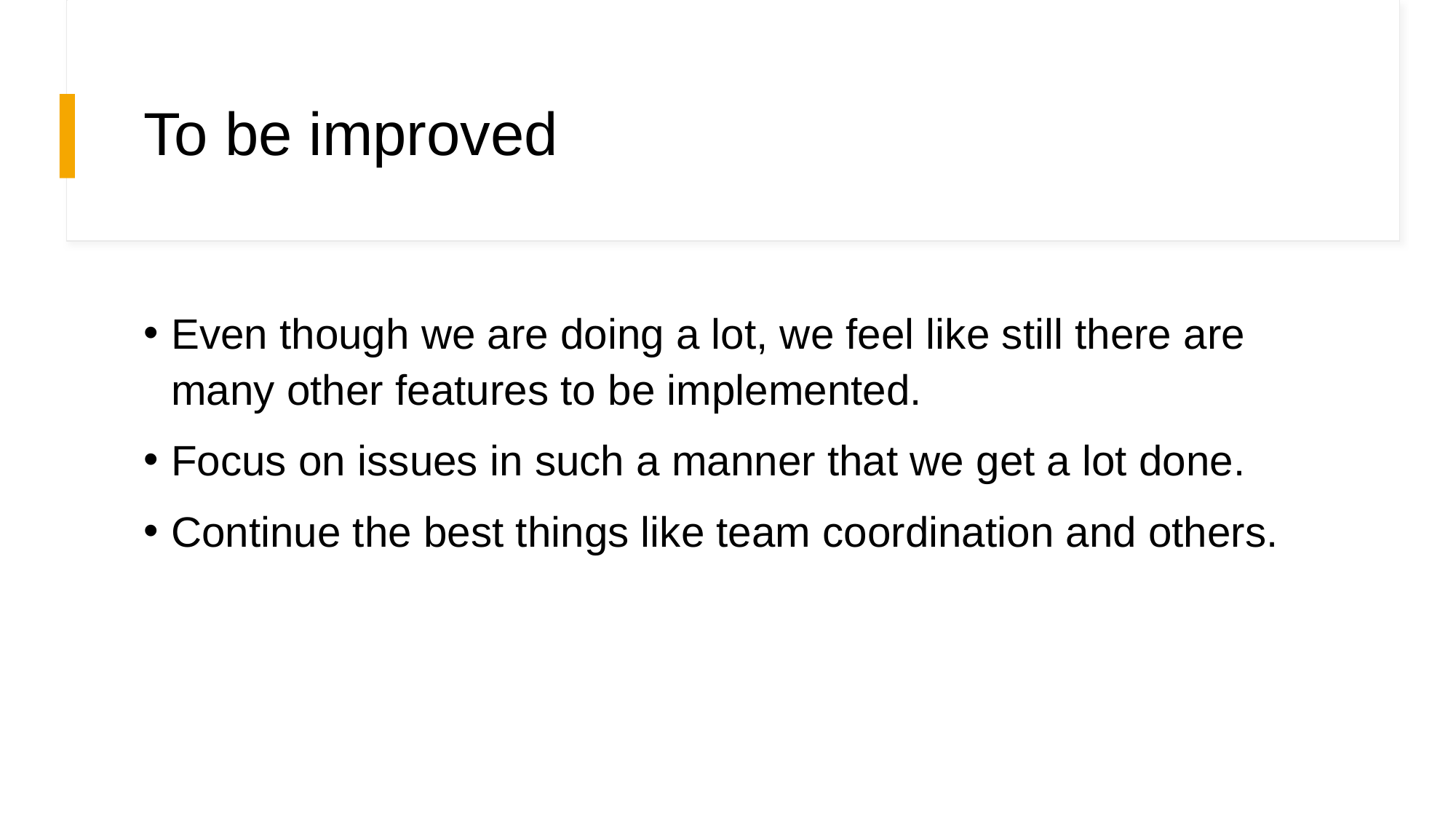

# To be improved
Even though we are doing a lot, we feel like still there are many other features to be implemented.
Focus on issues in such a manner that we get a lot done.
Continue the best things like team coordination and others.